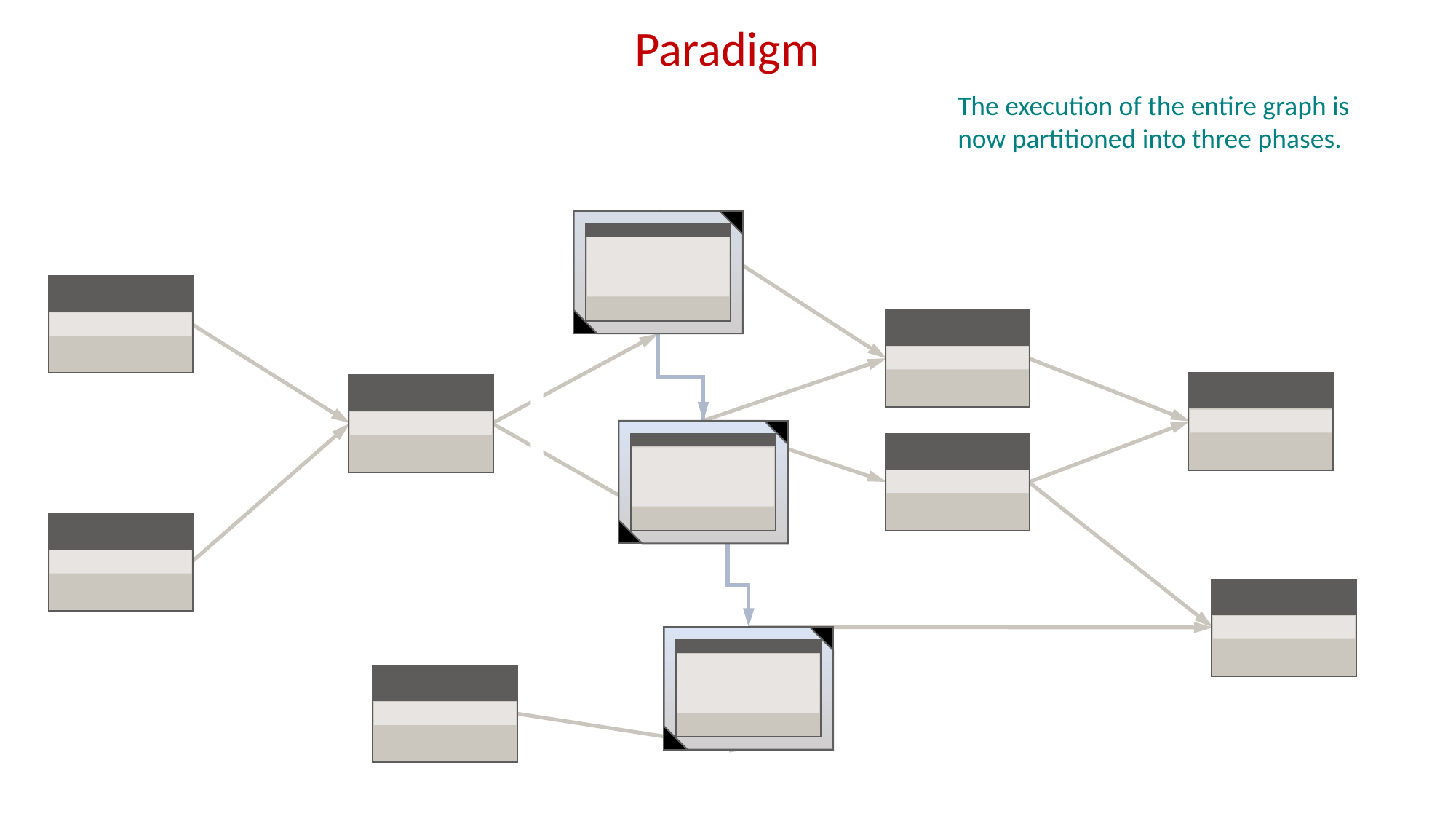

Paradigm
The execution of the entire graph is now partitioned into three phases.